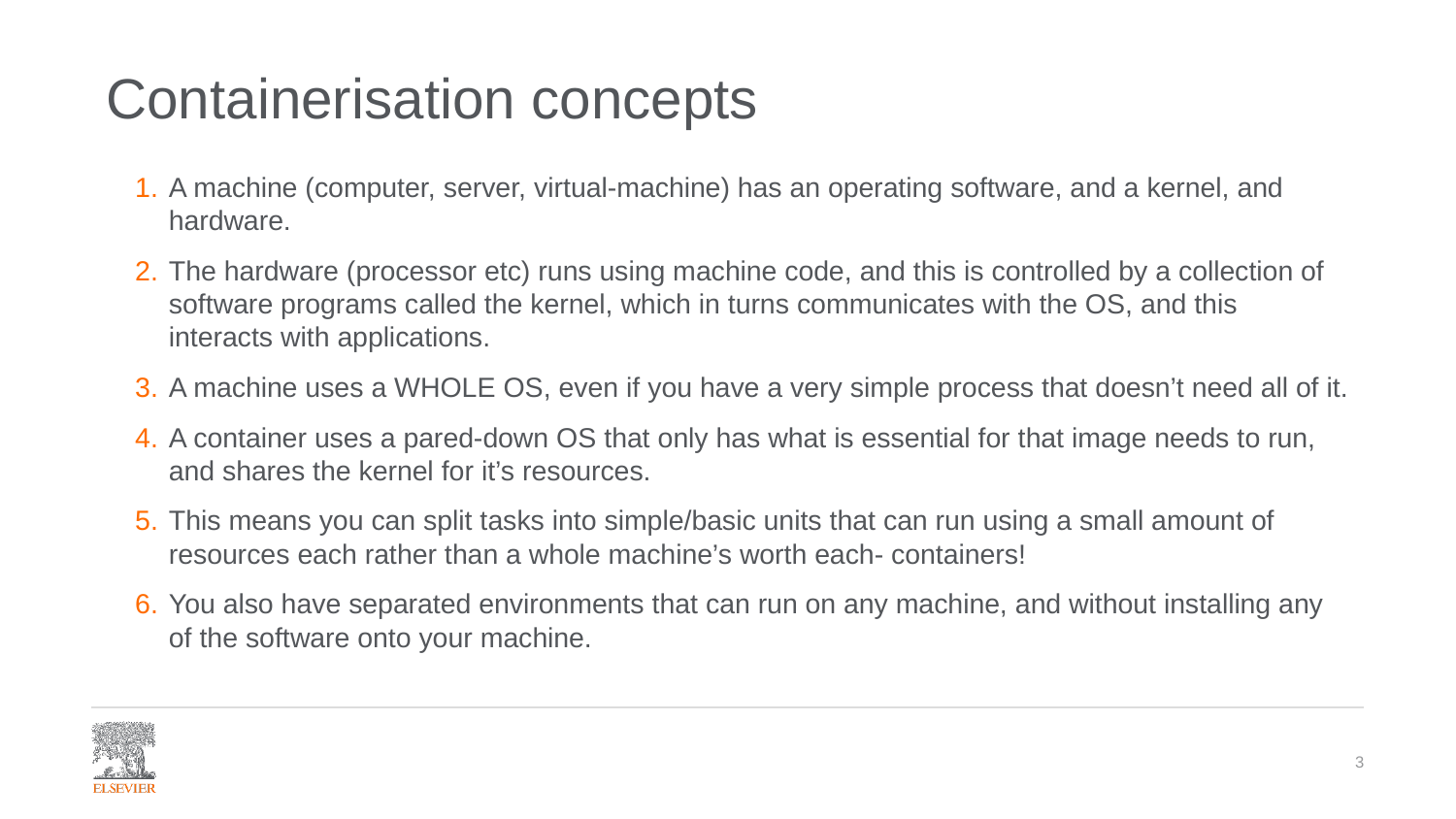

# Containerisation concepts
A machine (computer, server, virtual-machine) has an operating software, and a kernel, and hardware.
The hardware (processor etc) runs using machine code, and this is controlled by a collection of software programs called the kernel, which in turns communicates with the OS, and this interacts with applications.
A machine uses a WHOLE OS, even if you have a very simple process that doesn’t need all of it.
A container uses a pared-down OS that only has what is essential for that image needs to run, and shares the kernel for it’s resources.
This means you can split tasks into simple/basic units that can run using a small amount of resources each rather than a whole machine’s worth each- containers!
You also have separated environments that can run on any machine, and without installing any of the software onto your machine.
3